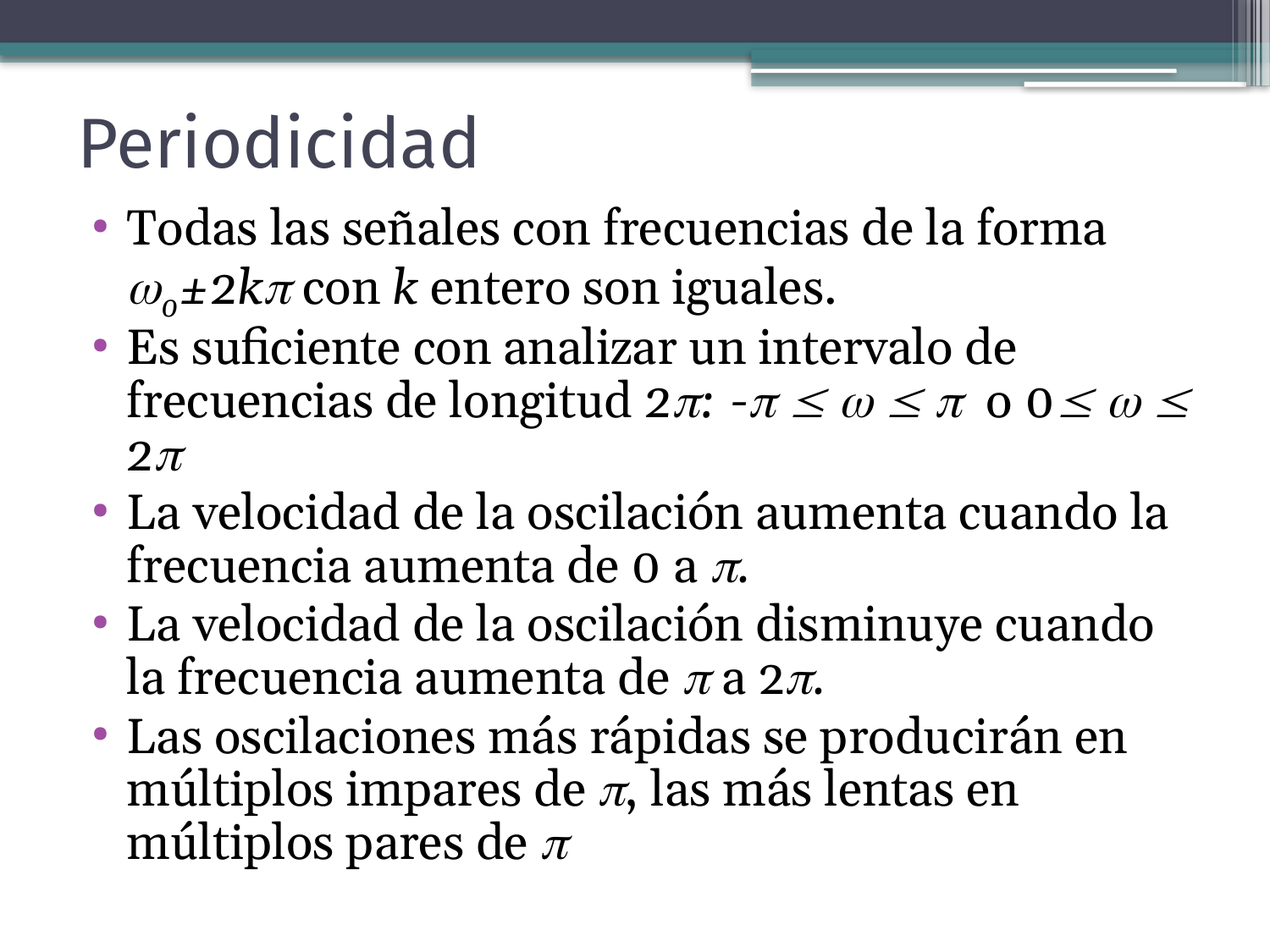

# Periodicidad
Todas las señales con frecuencias de la forma ω0±2kπ con k entero son iguales.
Es suficiente con analizar un intervalo de frecuencias de longitud 2π: -π ≤ ω ≤ π  o 0≤ ω ≤ 2π
La velocidad de la oscilación aumenta cuando la frecuencia aumenta de 0 a π.
La velocidad de la oscilación disminuye cuando la frecuencia aumenta de π a 2π.
Las oscilaciones más rápidas se producirán en múltiplos impares de π, las más lentas en múltiplos pares de π